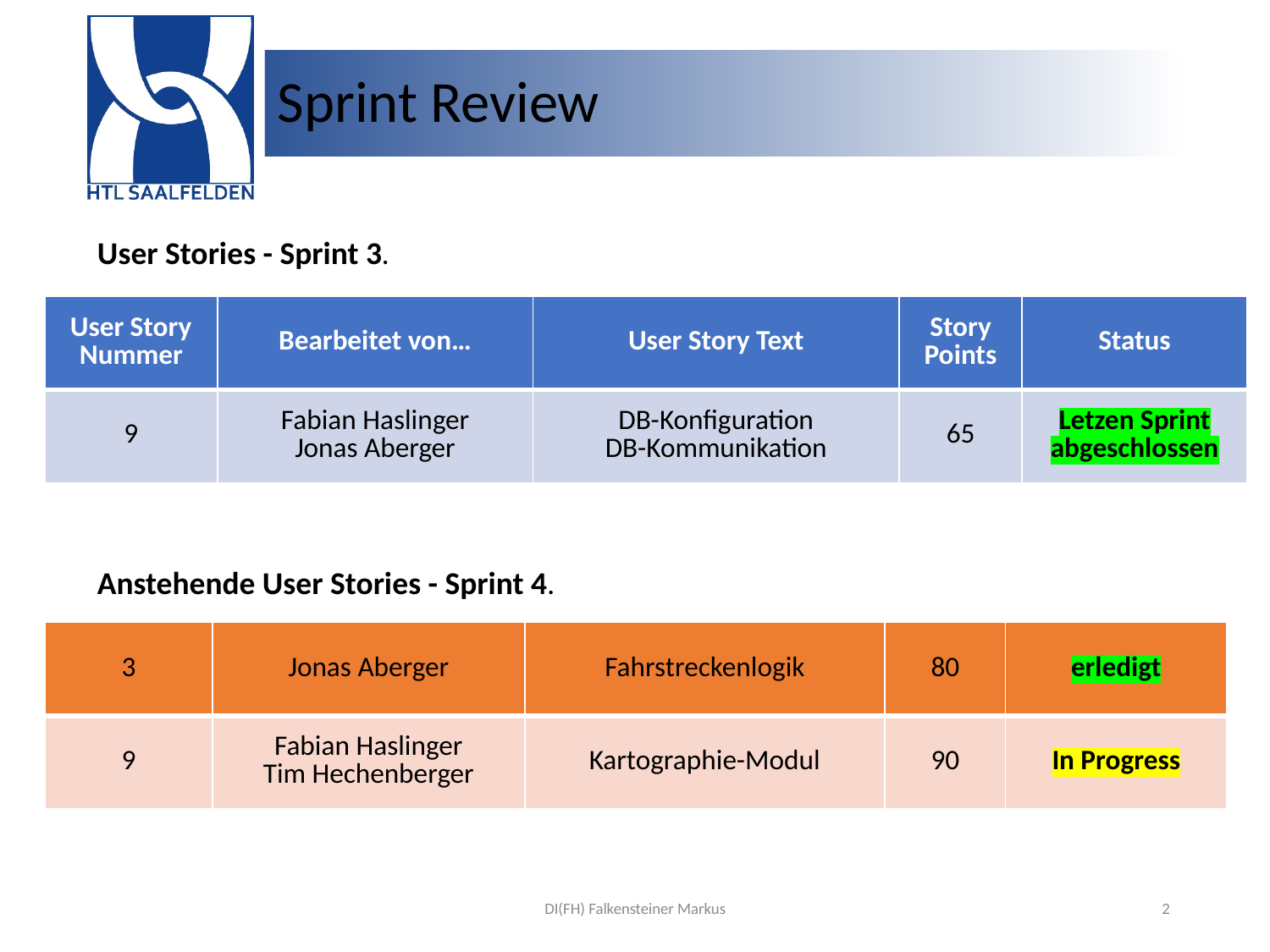

# Sprint Review
User Stories - Sprint 3.
| User Story Nummer | Bearbeitet von… | User Story Text | Story Points | Status |
| --- | --- | --- | --- | --- |
| 9 | Fabian Haslinger Jonas Aberger | DB-Konfiguration DB-Kommunikation | 65 | Letzen Sprint abgeschlossen |
Anstehende User Stories - Sprint 4.
| 3 | Jonas Aberger | Fahrstreckenlogik | 80 | erledigt |
| --- | --- | --- | --- | --- |
| 9 | Fabian Haslinger Tim Hechenberger | Kartographie-Modul | 90 | In Progress |
DI(FH) Falkensteiner Markus
2